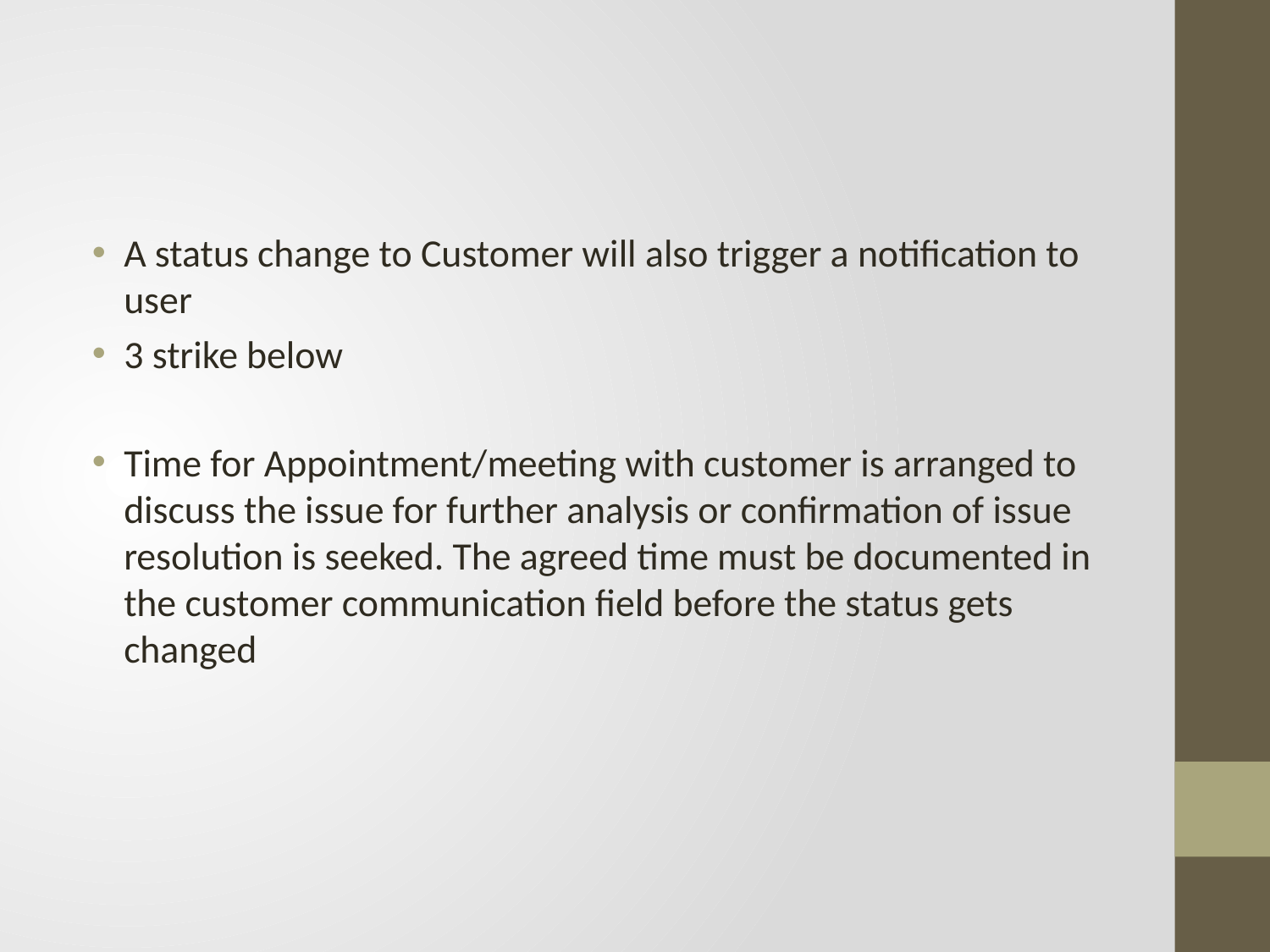

#
A status change to Customer will also trigger a notification to user
3 strike below

Time for Appointment/meeting with customer is arranged to discuss the issue for further analysis or confirmation of issue resolution is seeked. The agreed time must be documented in the customer communication field before the status gets changed